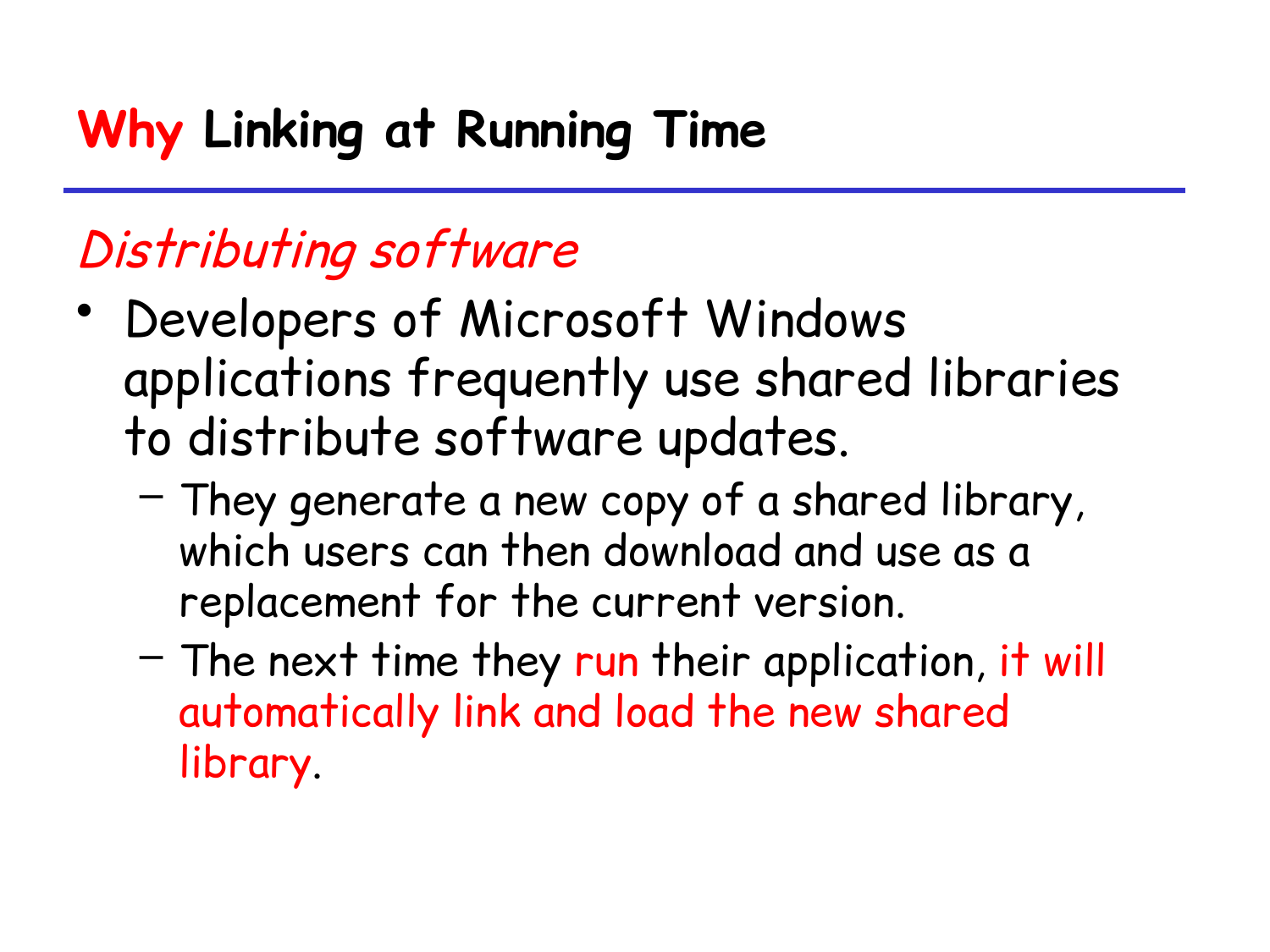

# Why Linking at Running Time
Distributing software
Developers of Microsoft Windows applications frequently use shared libraries to distribute software updates.
They generate a new copy of a shared library, which users can then download and use as a replacement for the current version.
The next time they run their application, it will automatically link and load the new shared library.
16